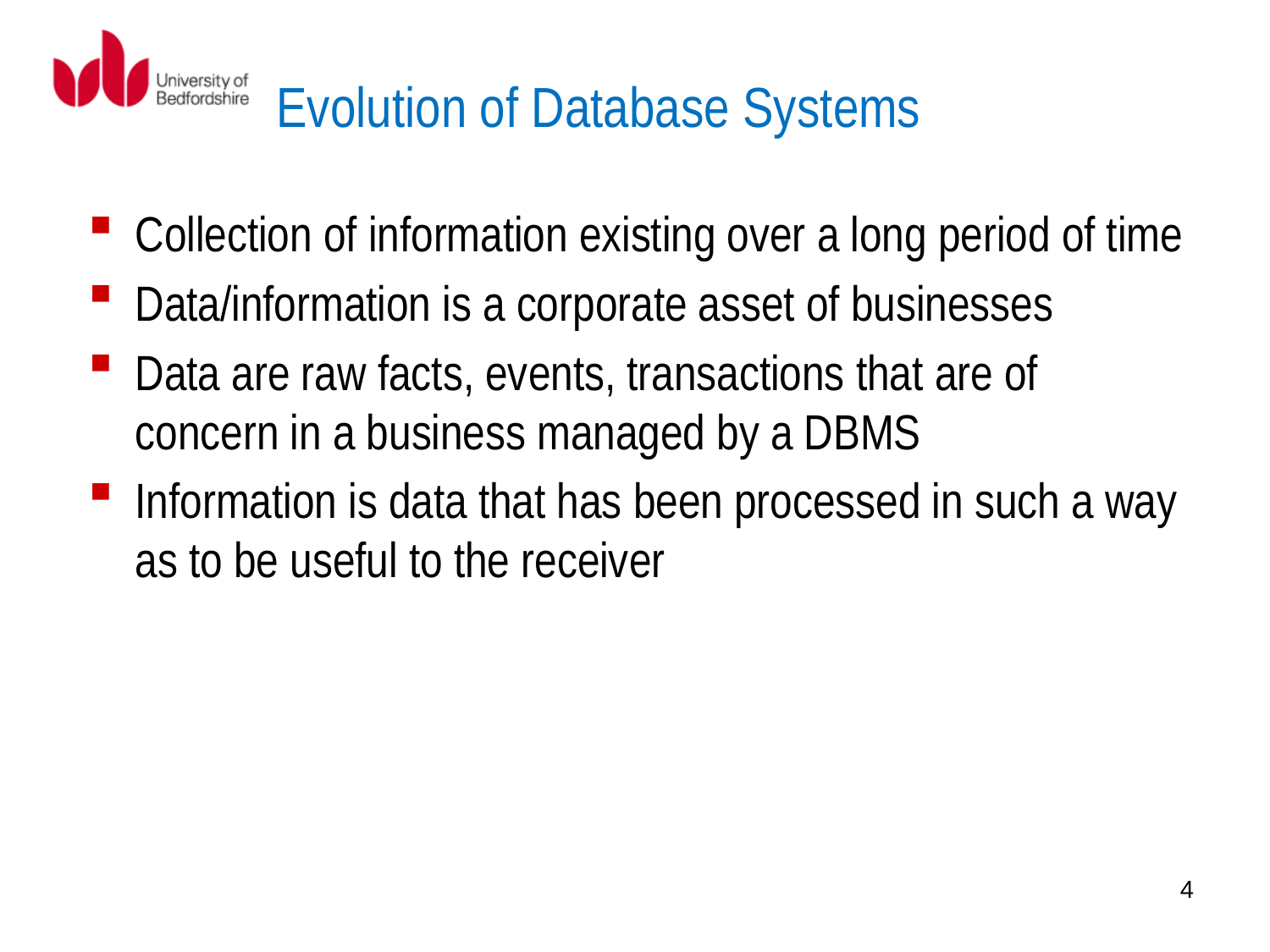

# Evolution of Database Systems
Collection of information existing over a long period of time
Data/information is a corporate asset of businesses
Data are raw facts, events, transactions that are of concern in a business managed by a DBMS
Information is data that has been processed in such a way as to be useful to the receiver

4